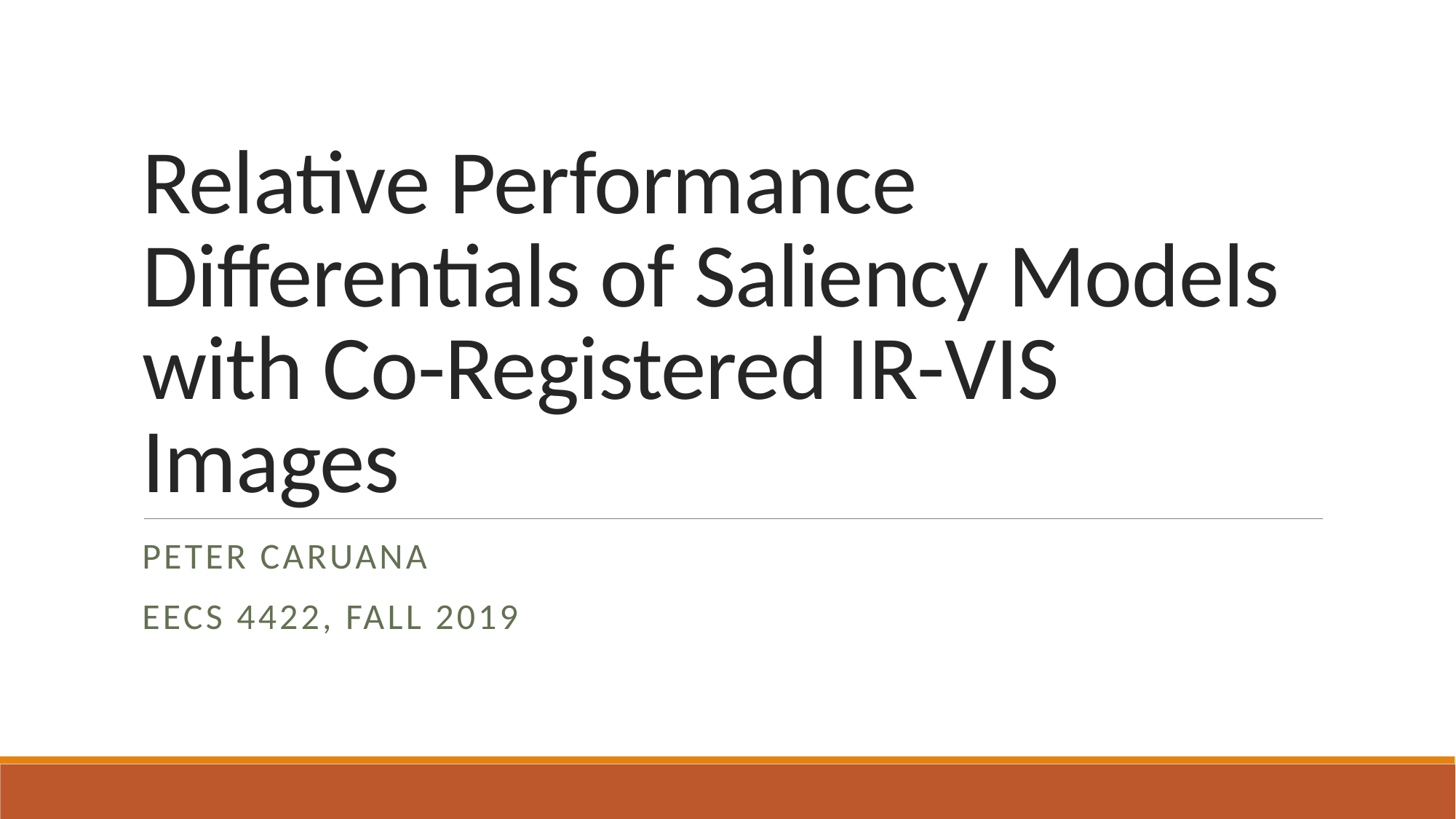

# Relative Performance Differentials of Saliency Models with Co-Registered IR-VIS Images
Peter Caruana
EECS 4422, Fall 2019